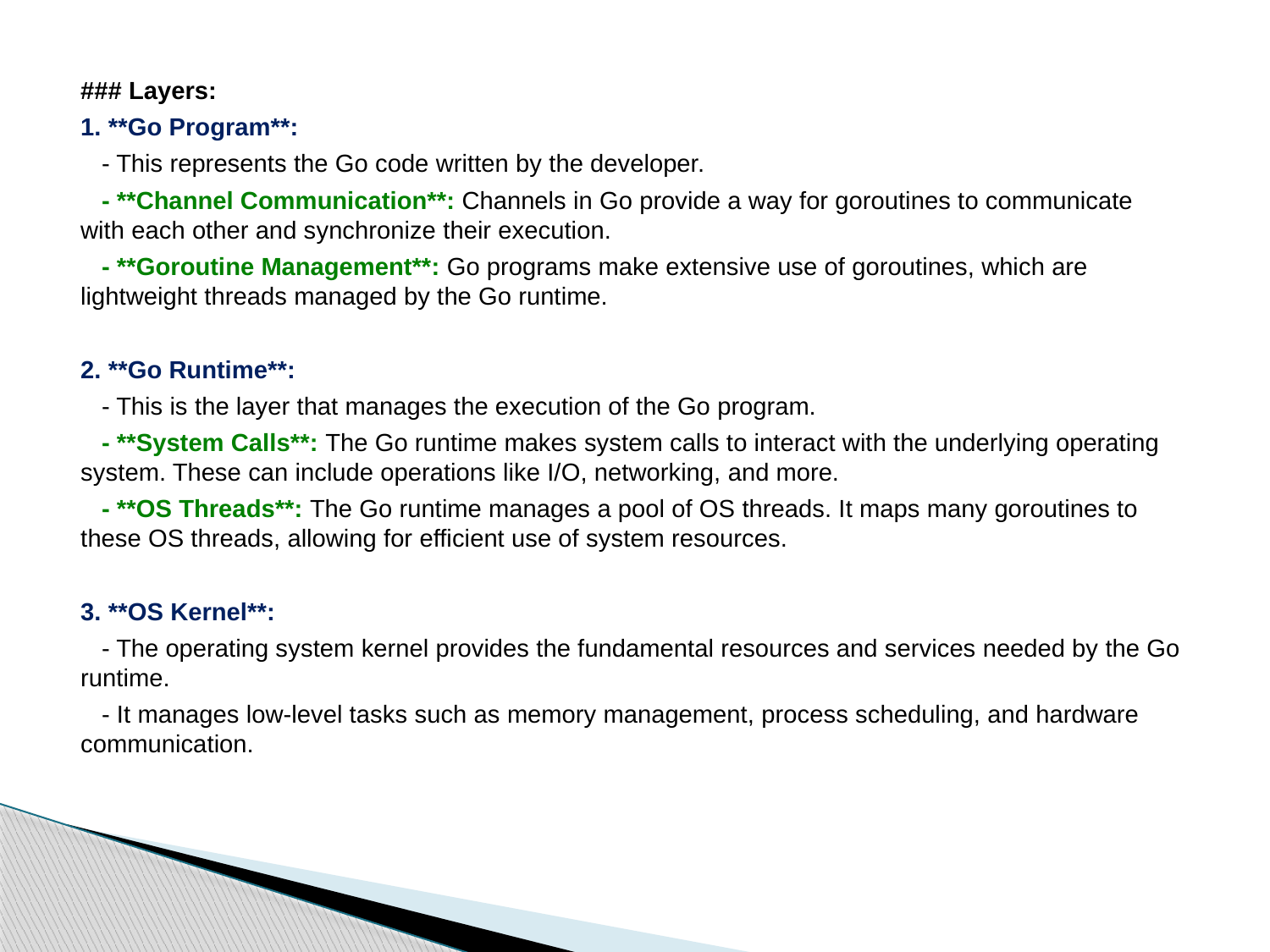

### Layers:
1. **Go Program**:
   - This represents the Go code written by the developer.
   - **Channel Communication**: Channels in Go provide a way for goroutines to communicate with each other and synchronize their execution.
   - **Goroutine Management**: Go programs make extensive use of goroutines, which are lightweight threads managed by the Go runtime.

2. **Go Runtime**:
   - This is the layer that manages the execution of the Go program.
   - **System Calls**: The Go runtime makes system calls to interact with the underlying operating system. These can include operations like I/O, networking, and more.
   - **OS Threads**: The Go runtime manages a pool of OS threads. It maps many goroutines to these OS threads, allowing for efficient use of system resources.

3. **OS Kernel**:
   - The operating system kernel provides the fundamental resources and services needed by the Go runtime.
   - It manages low-level tasks such as memory management, process scheduling, and hardware communication.